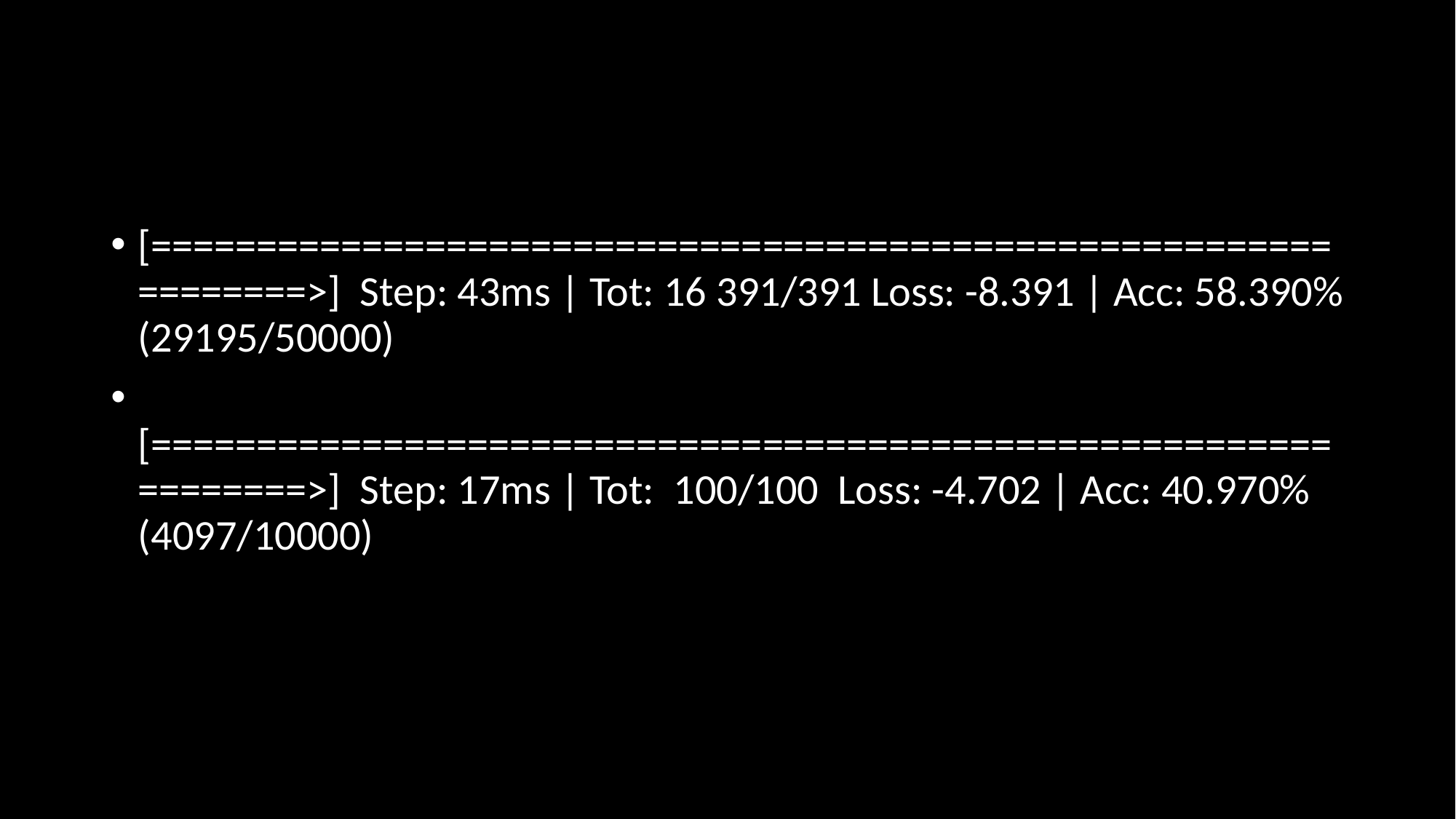

#
[================================================================>]  Step: 43ms | Tot: 16 391/391 Loss: -8.391 | Acc: 58.390% (29195/50000)
 [================================================================>]  Step: 17ms | Tot:  100/100  Loss: -4.702 | Acc: 40.970% (4097/10000)